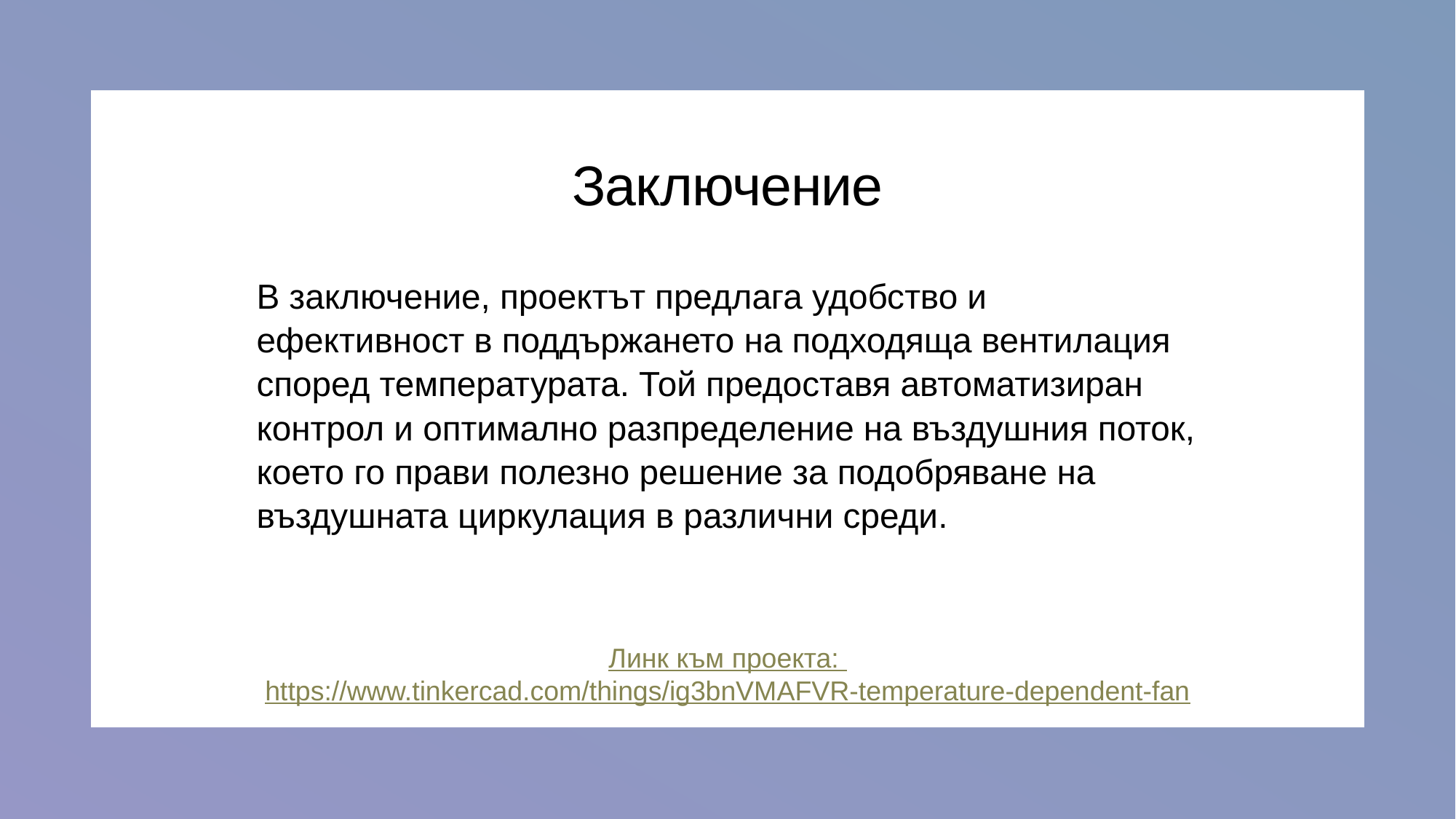

# Заключение
В заключение, проектът предлага удобство и ефективност в поддържането на подходяща вентилация според температурата. Той предоставя автоматизиран контрол и оптимално разпределение на въздушния поток, което го прави полезно решение за подобряване на въздушната циркулация в различни среди.
Линк към проекта:
https://www.tinkercad.com/things/ig3bnVMAFVR-temperature-dependent-fan